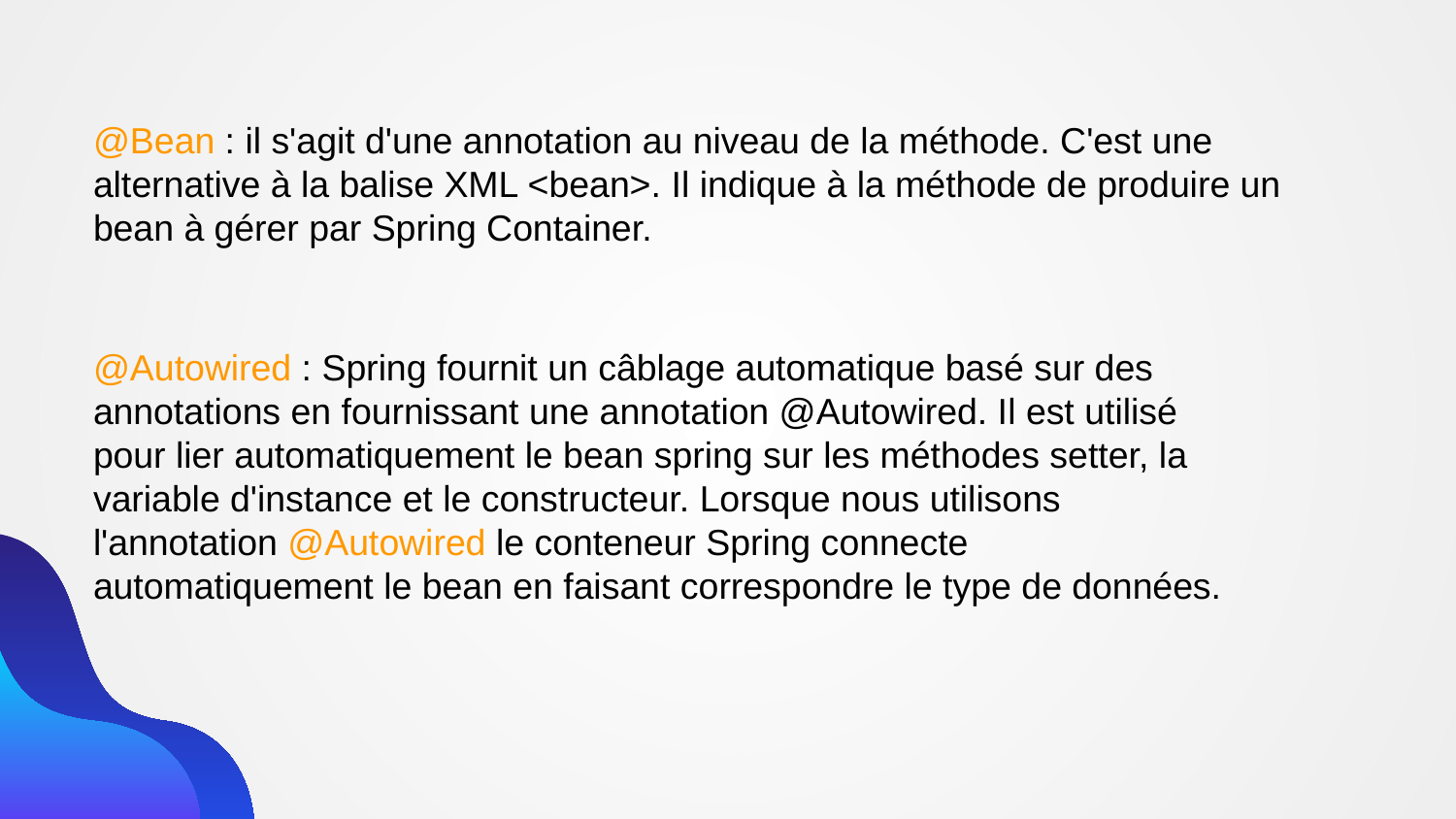

@Bean : il s'agit d'une annotation au niveau de la méthode. C'est une alternative à la balise XML <bean>. Il indique à la méthode de produire un bean à gérer par Spring Container.
@Autowired : Spring fournit un câblage automatique basé sur des annotations en fournissant une annotation @Autowired. Il est utilisé pour lier automatiquement le bean spring sur les méthodes setter, la variable d'instance et le constructeur. Lorsque nous utilisons l'annotation @Autowired le conteneur Spring connecte automatiquement le bean en faisant correspondre le type de données.